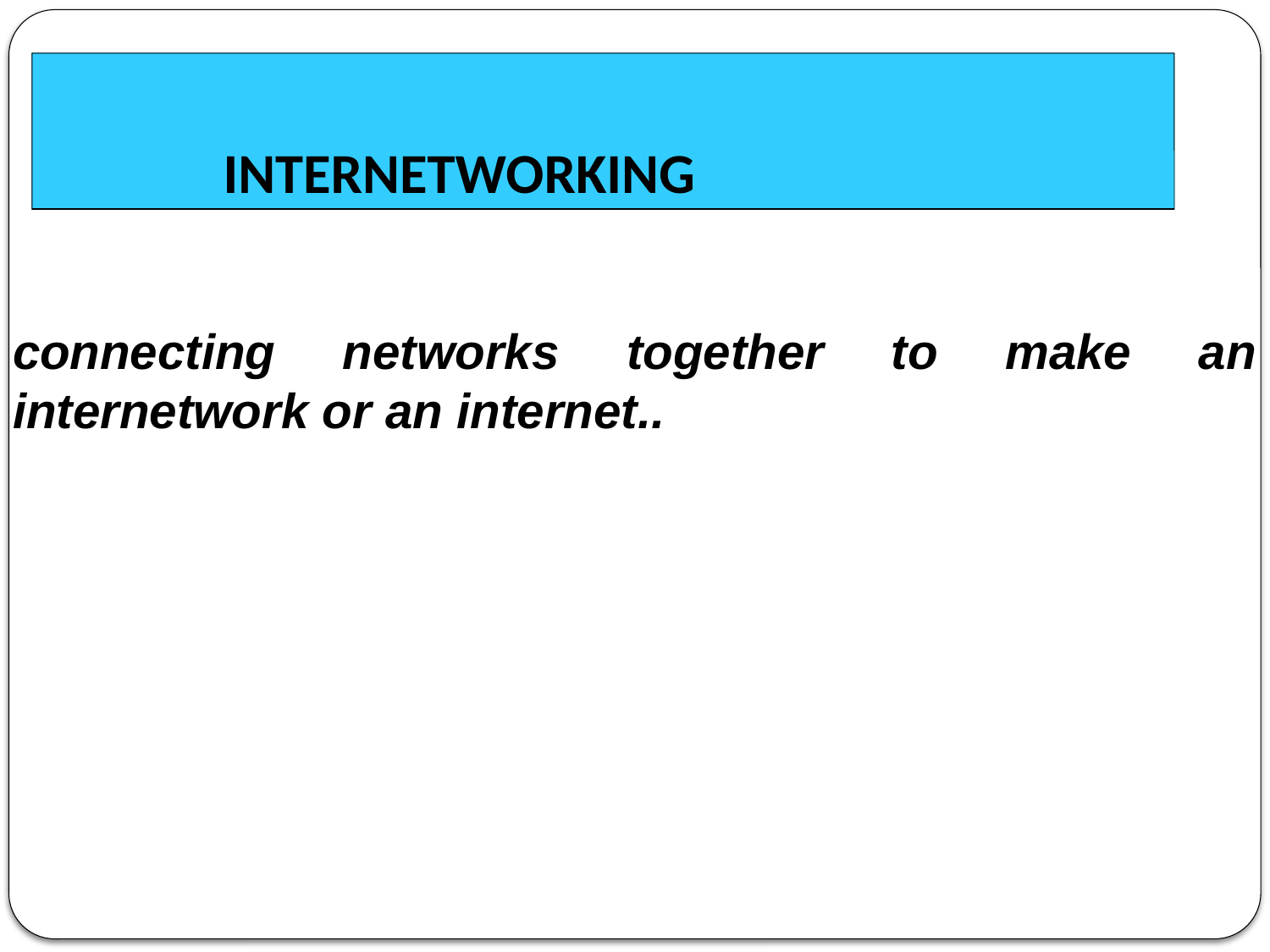

INTERNETWORKING

connecting networks together to make an internetwork or an internet..